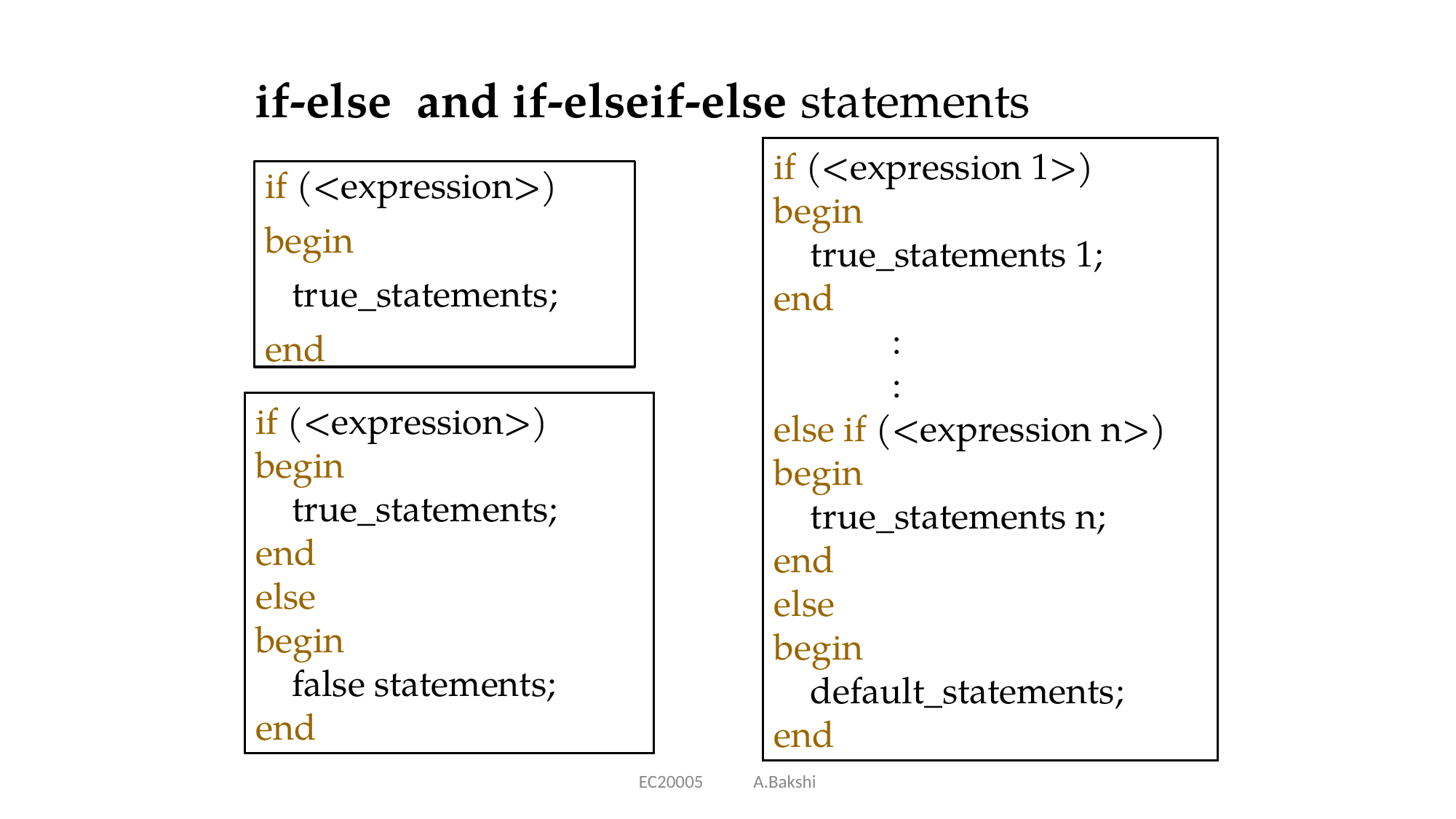

# if-else  and if-elseif-else statements
if (<expression 1>)
begin
    true_statements 1;
end
             :
             :
else if (<expression n>)
begin
    true_statements n;
end
else
begin
    default_statements;
end
if (<expression>)
begin
	true_statements;
end
if (<expression>)
begin
    true_statements;
end
else
begin
    false statements;
end
EC20005            A.Bakshi